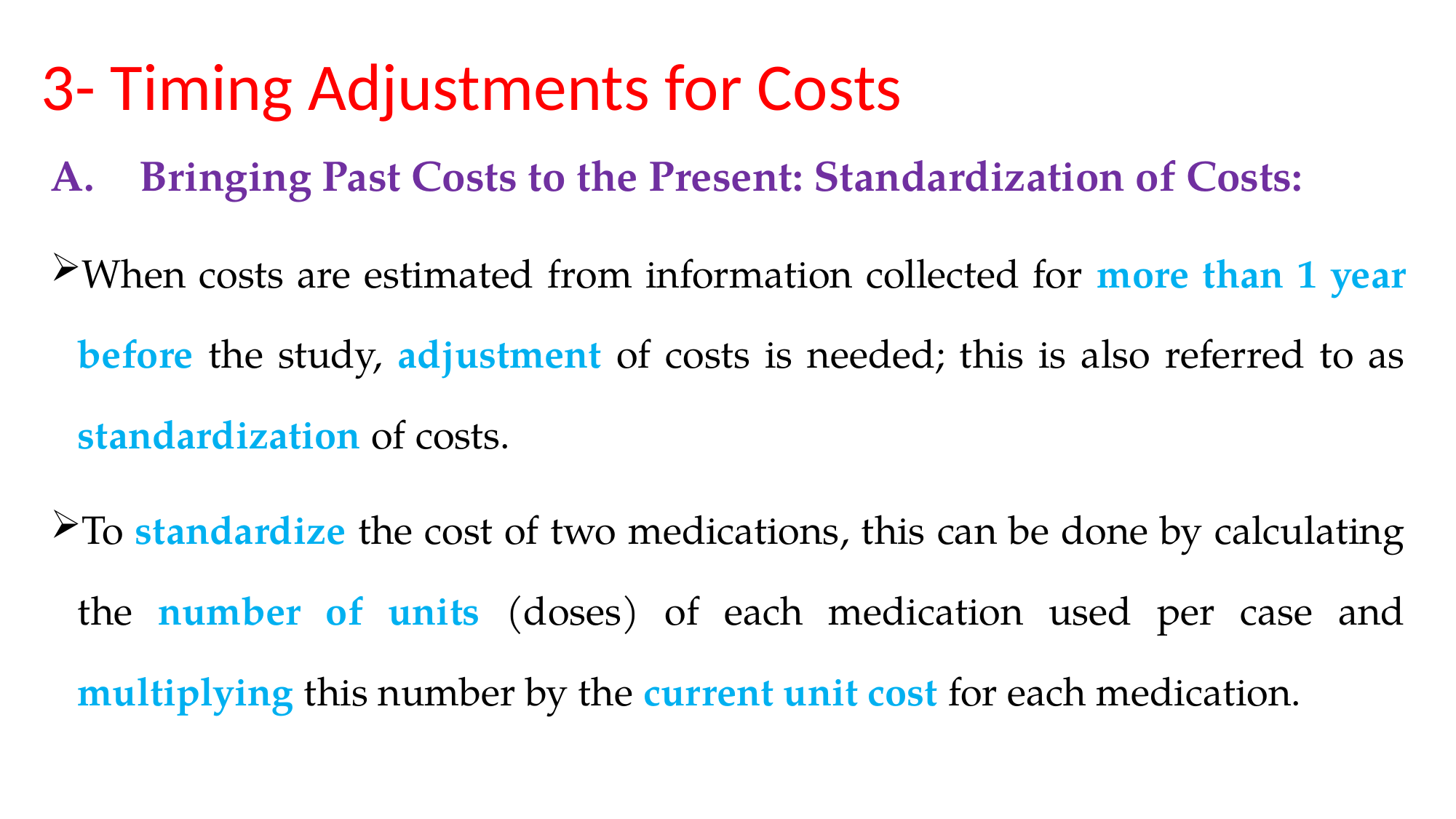

# 3- Timing Adjustments for Costs
Bringing Past Costs to the Present: Standardization of Costs:
When costs are estimated from information collected for more than 1 year before the study, adjustment of costs is needed; this is also referred to as standardization of costs.
To standardize the cost of two medications, this can be done by calculating the number of units (doses) of each medication used per case and multiplying this number by the current unit cost for each medication.